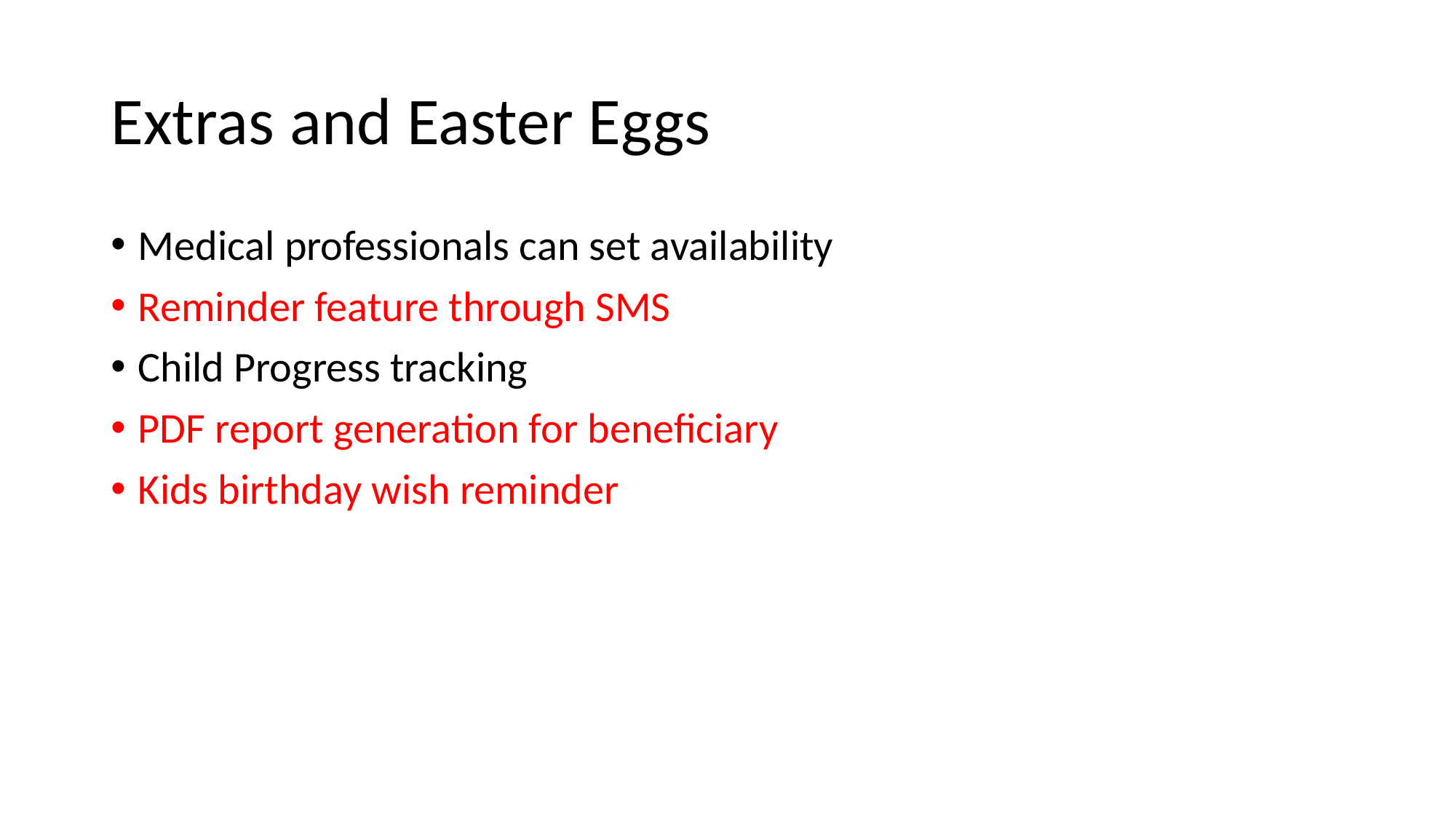

# Extras and Easter Eggs
Medical professionals can set availability
Reminder feature through SMS
Child Progress tracking
PDF report generation for beneficiary
Kids birthday wish reminder